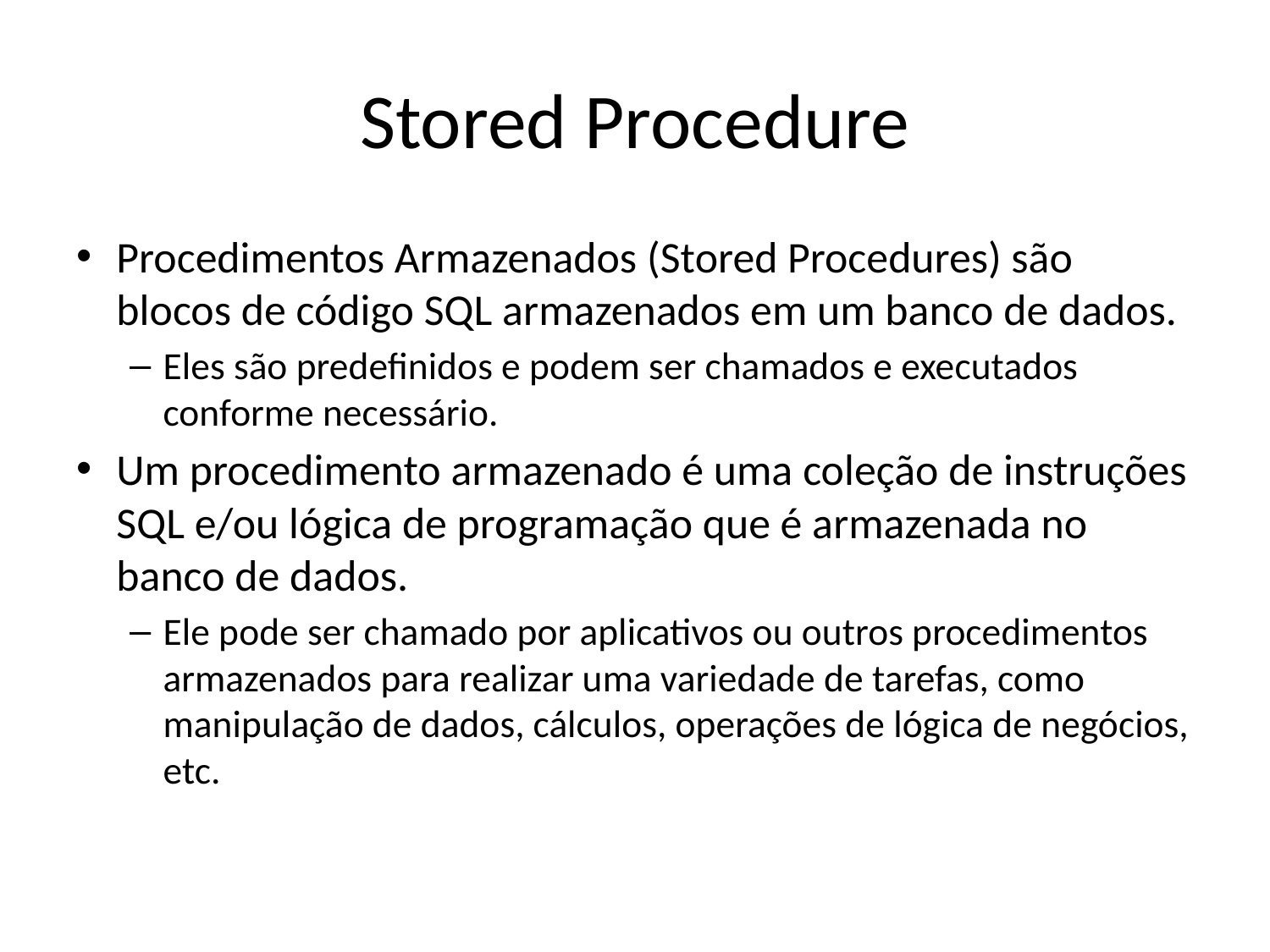

# Stored Procedure
Procedimentos Armazenados (Stored Procedures) são blocos de código SQL armazenados em um banco de dados.
Eles são predefinidos e podem ser chamados e executados conforme necessário.
Um procedimento armazenado é uma coleção de instruções SQL e/ou lógica de programação que é armazenada no banco de dados.
Ele pode ser chamado por aplicativos ou outros procedimentos armazenados para realizar uma variedade de tarefas, como manipulação de dados, cálculos, operações de lógica de negócios, etc.